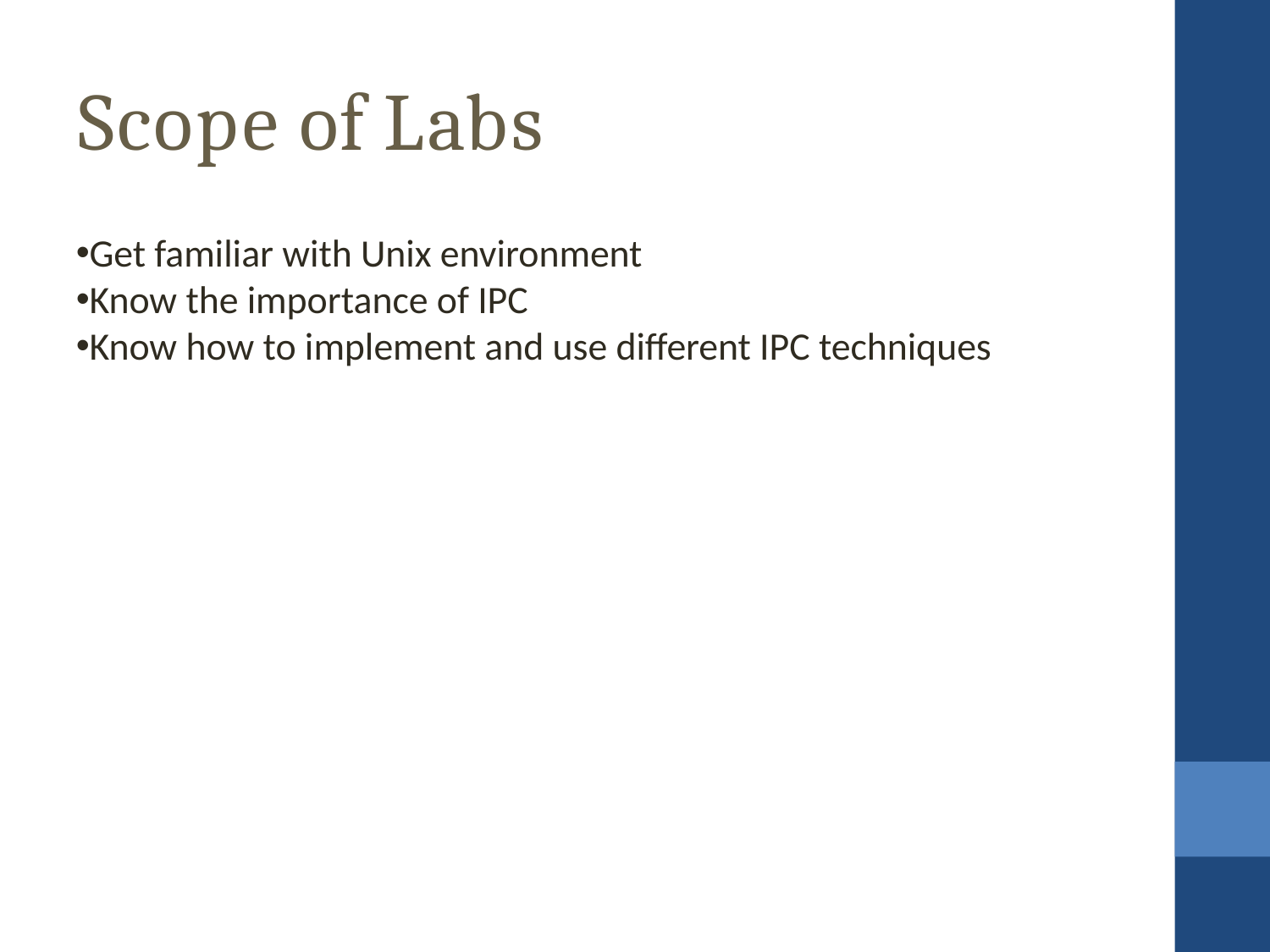

Scope of Labs
Get familiar with Unix environment
Know the importance of IPC
Know how to implement and use different IPC techniques